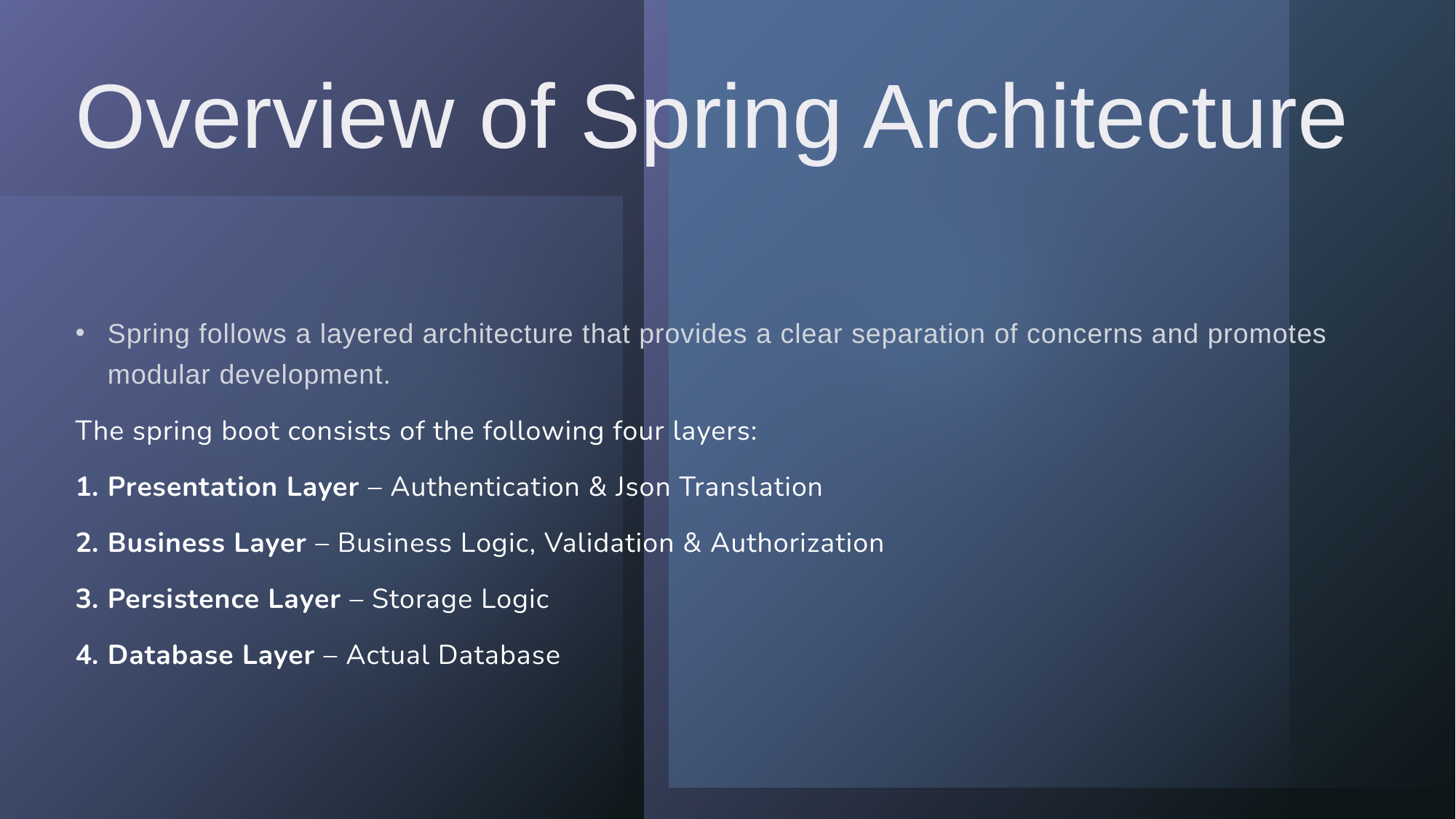

# Overview of Spring Architecture
Spring follows a layered architecture that provides a clear separation of concerns and promotes modular development.
The spring boot consists of the following four layers:
Presentation Layer – Authentication & Json Translation
Business Layer – Business Logic, Validation & Authorization
Persistence Layer – Storage Logic
Database Layer – Actual Database